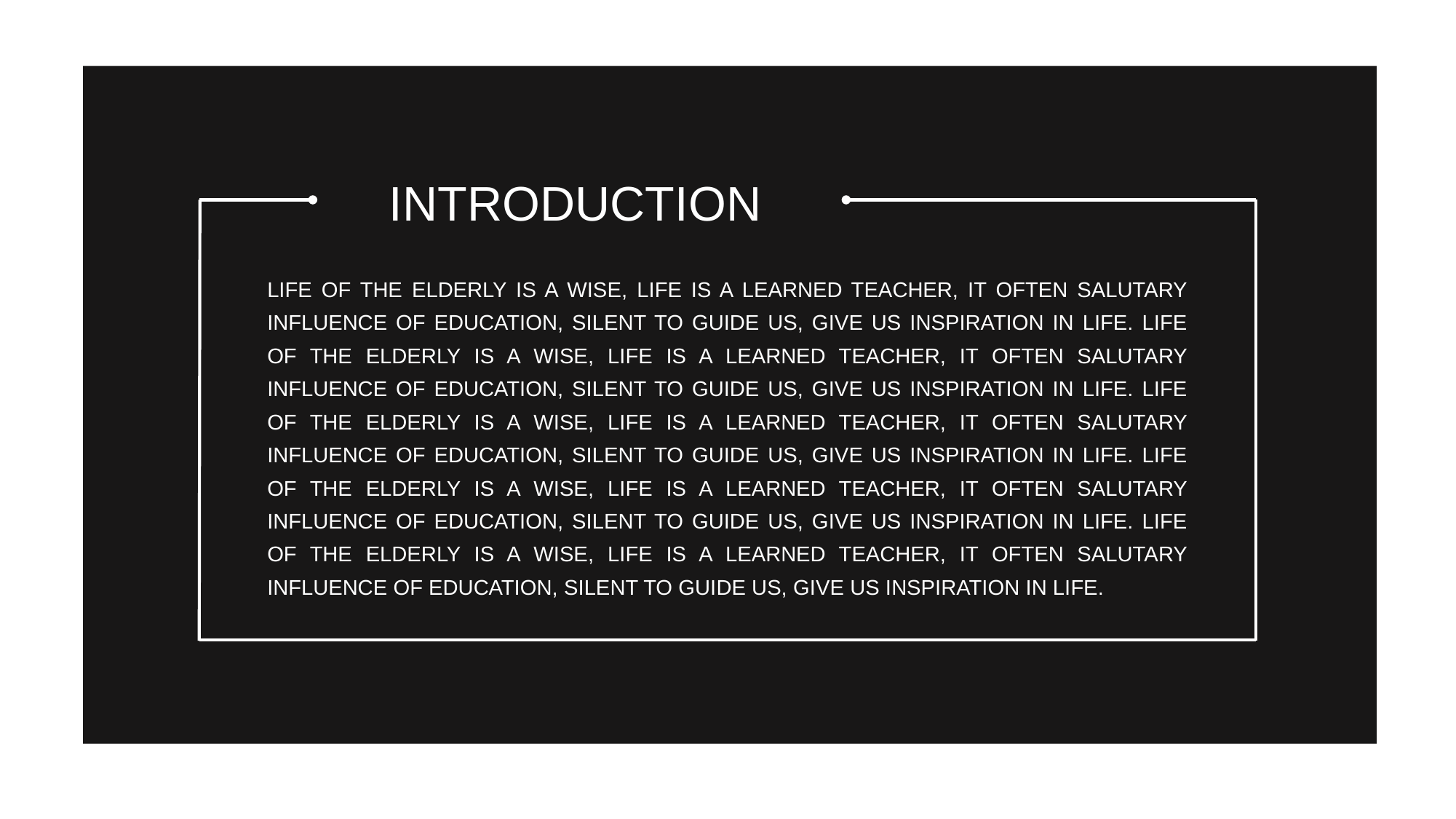

INTRODUCTION
LIFE OF THE ELDERLY IS A WISE, LIFE IS A LEARNED TEACHER, IT OFTEN SALUTARY INFLUENCE OF EDUCATION, SILENT TO GUIDE US, GIVE US INSPIRATION IN LIFE. LIFE OF THE ELDERLY IS A WISE, LIFE IS A LEARNED TEACHER, IT OFTEN SALUTARY INFLUENCE OF EDUCATION, SILENT TO GUIDE US, GIVE US INSPIRATION IN LIFE. LIFE OF THE ELDERLY IS A WISE, LIFE IS A LEARNED TEACHER, IT OFTEN SALUTARY INFLUENCE OF EDUCATION, SILENT TO GUIDE US, GIVE US INSPIRATION IN LIFE. LIFE OF THE ELDERLY IS A WISE, LIFE IS A LEARNED TEACHER, IT OFTEN SALUTARY INFLUENCE OF EDUCATION, SILENT TO GUIDE US, GIVE US INSPIRATION IN LIFE. LIFE OF THE ELDERLY IS A WISE, LIFE IS A LEARNED TEACHER, IT OFTEN SALUTARY INFLUENCE OF EDUCATION, SILENT TO GUIDE US, GIVE US INSPIRATION IN LIFE.